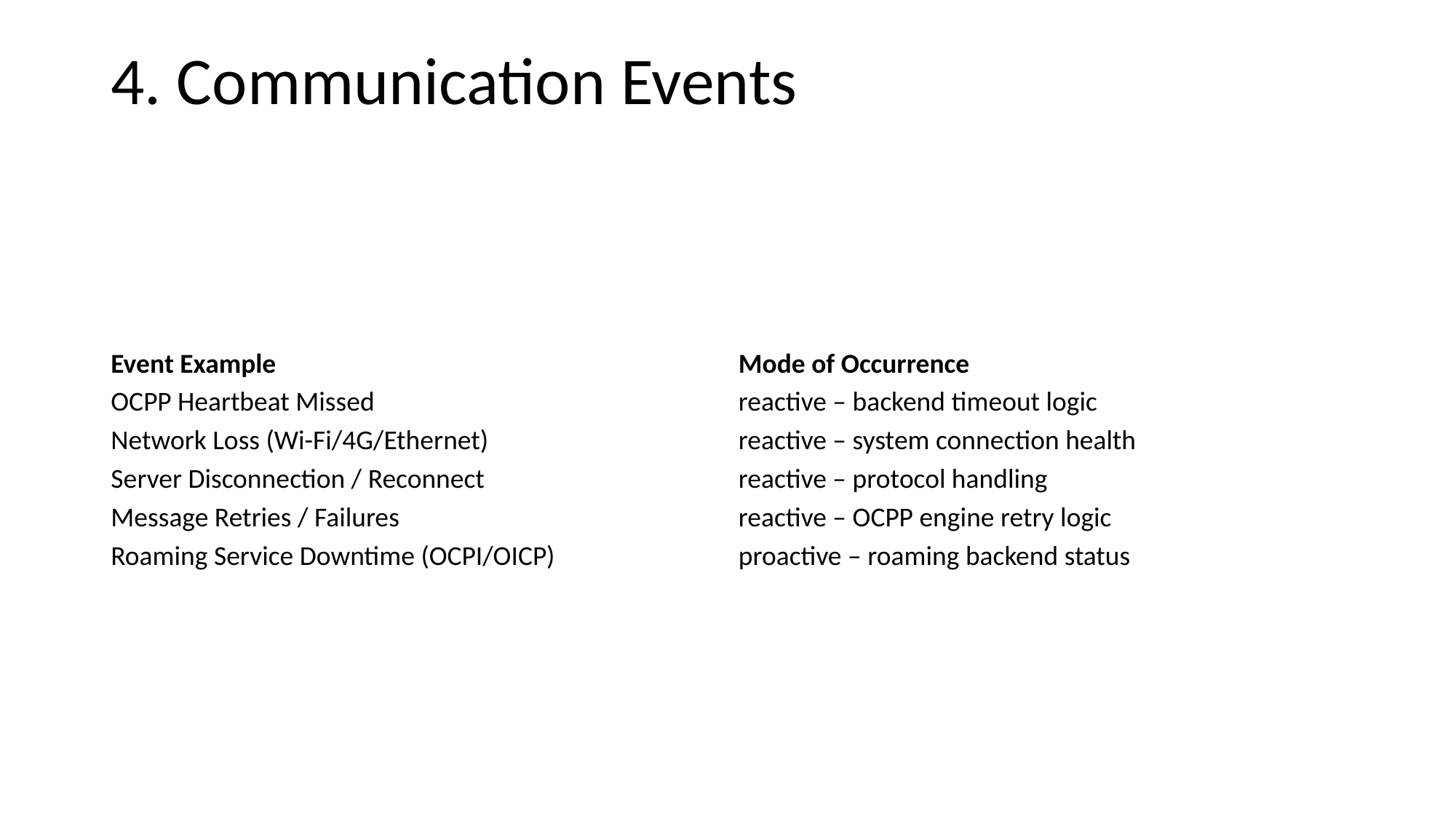

# 4. Communication Events
| Event Example | Mode of Occurrence |
| --- | --- |
| OCPP Heartbeat Missed | reactive – backend timeout logic |
| Network Loss (Wi-Fi/4G/Ethernet) | reactive – system connection health |
| Server Disconnection / Reconnect | reactive – protocol handling |
| Message Retries / Failures | reactive – OCPP engine retry logic |
| Roaming Service Downtime (OCPI/OICP) | proactive – roaming backend status |